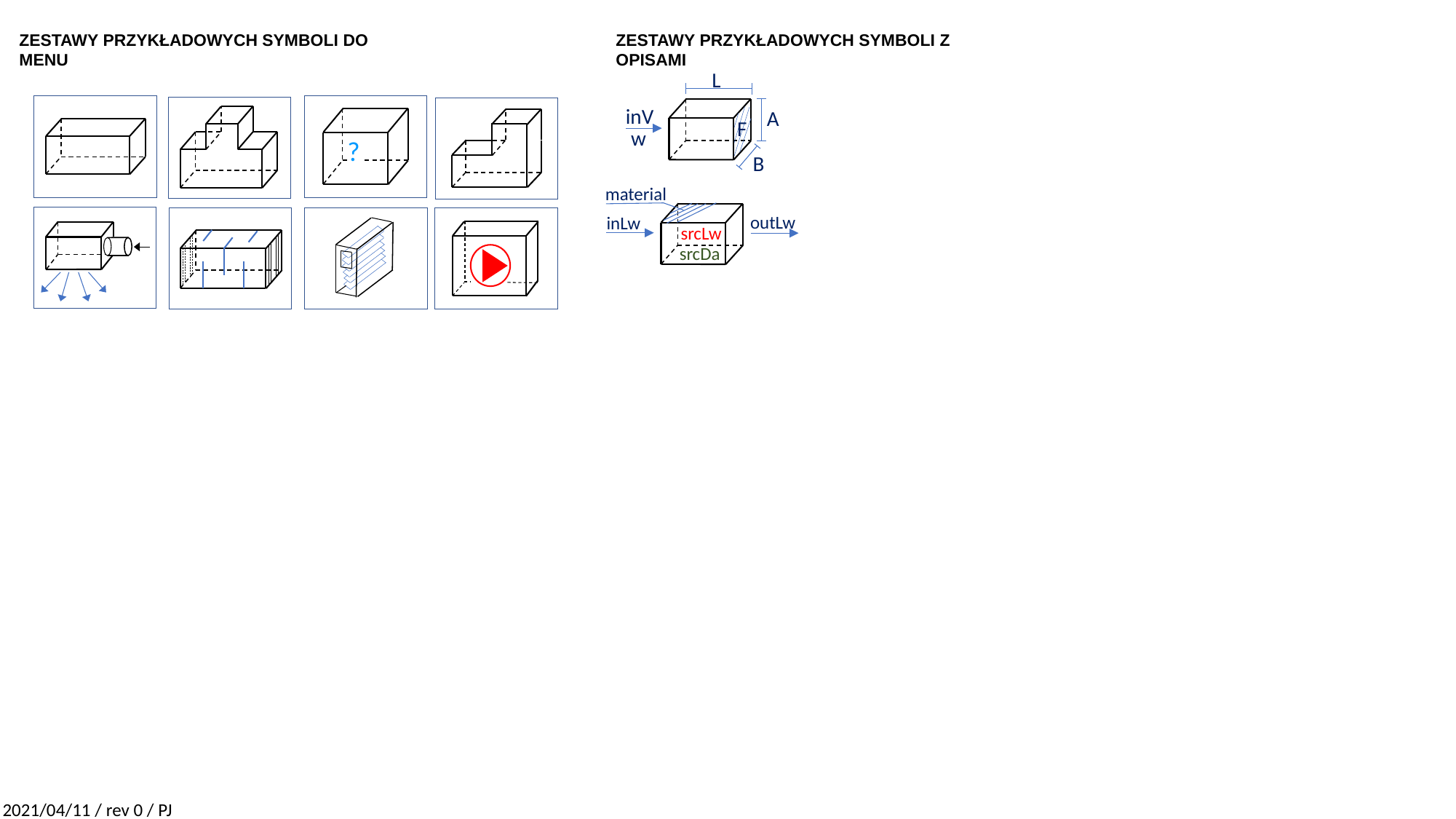

ZESTAWY PRZYKŁADOWYCH SYMBOLI Z OPISAMI
ZESTAWY PRZYKŁADOWYCH SYMBOLI DO MENU
L
inV
A
B
F
w

?
material
outLw
inLw
srcLw
srcDa

2021/04/11 / rev 0 / PJ